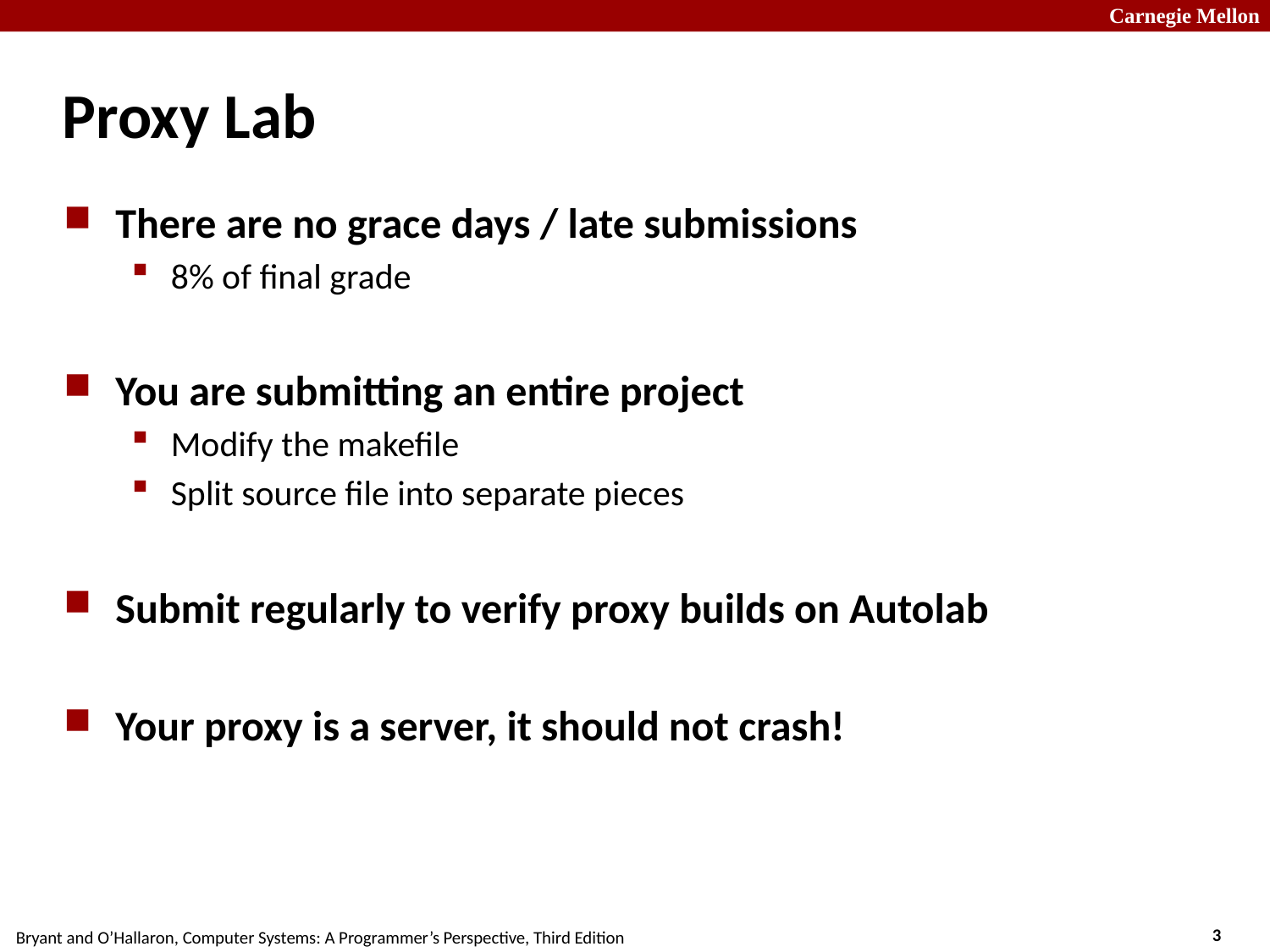

# Proxy Lab
There are no grace days / late submissions
8% of final grade

You are submitting an entire project
Modify the makefile
Split source file into separate pieces

Submit regularly to verify proxy builds on Autolab

Your proxy is a server, it should not crash!